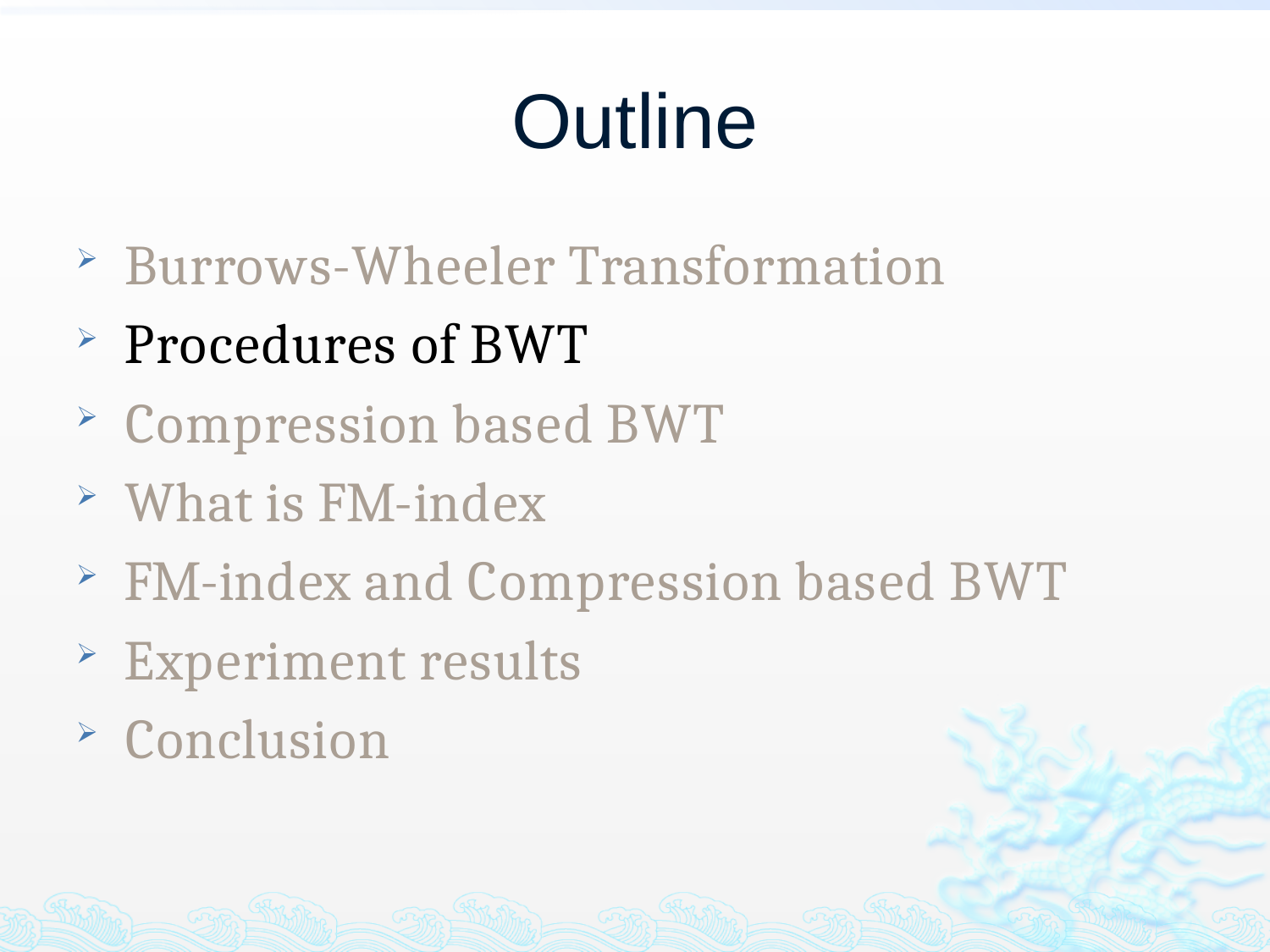

# Outline
Burrows-Wheeler Transformation
Procedures of BWT
Compression based BWT
What is FM-index
FM-index and Compression based BWT
Experiment results
Conclusion